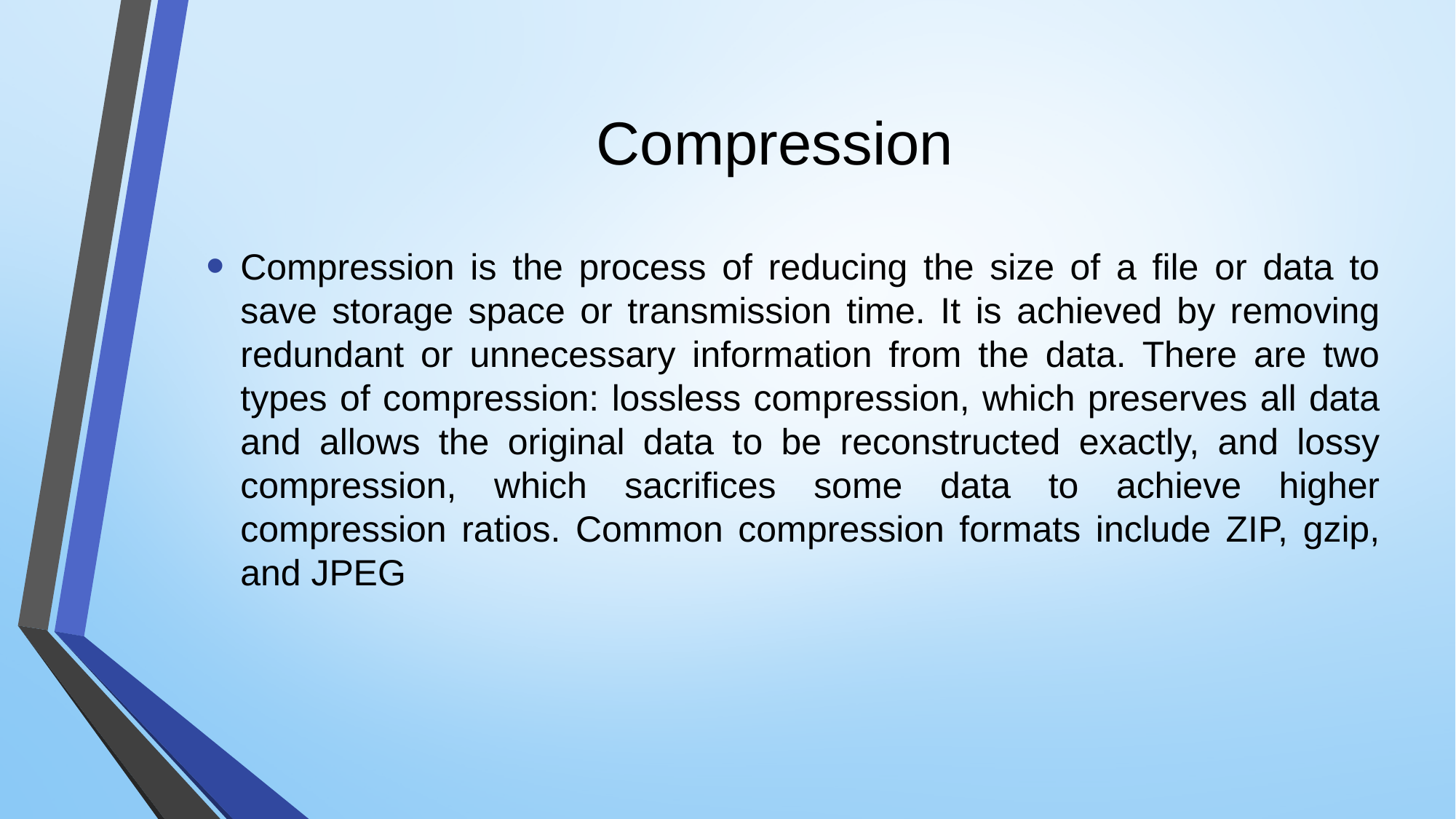

# Compression
Compression is the process of reducing the size of a file or data to save storage space or transmission time. It is achieved by removing redundant or unnecessary information from the data. There are two types of compression: lossless compression, which preserves all data and allows the original data to be reconstructed exactly, and lossy compression, which sacrifices some data to achieve higher compression ratios. Common compression formats include ZIP, gzip, and JPEG